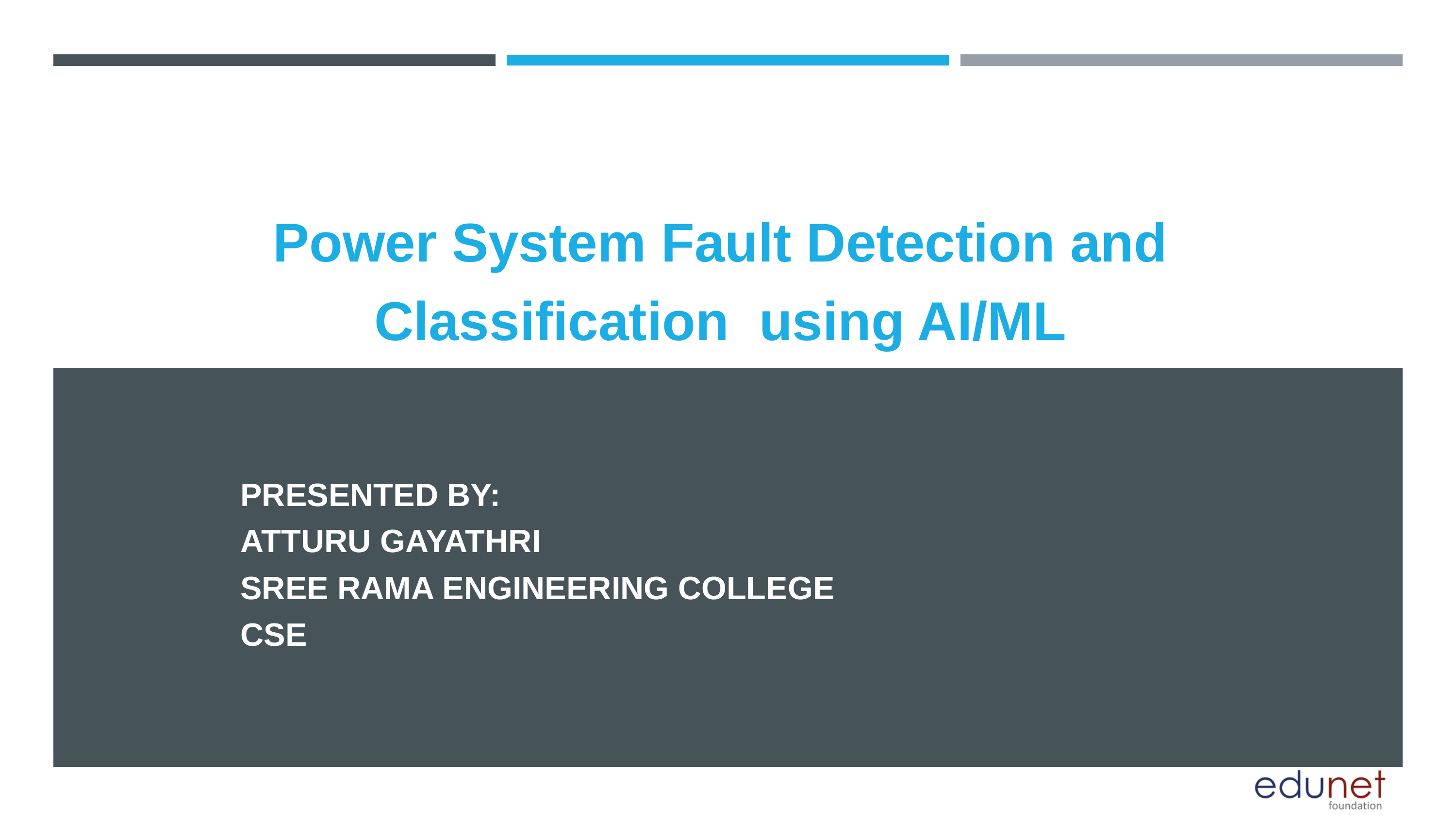

CAPSTONE PROJECT

Power System Fault Detection and Classification  using AI/ML

PRESENTED BY:
ATTURU GAYATHRI
SREE RAMA ENGINEERING COLLEGE
CSE